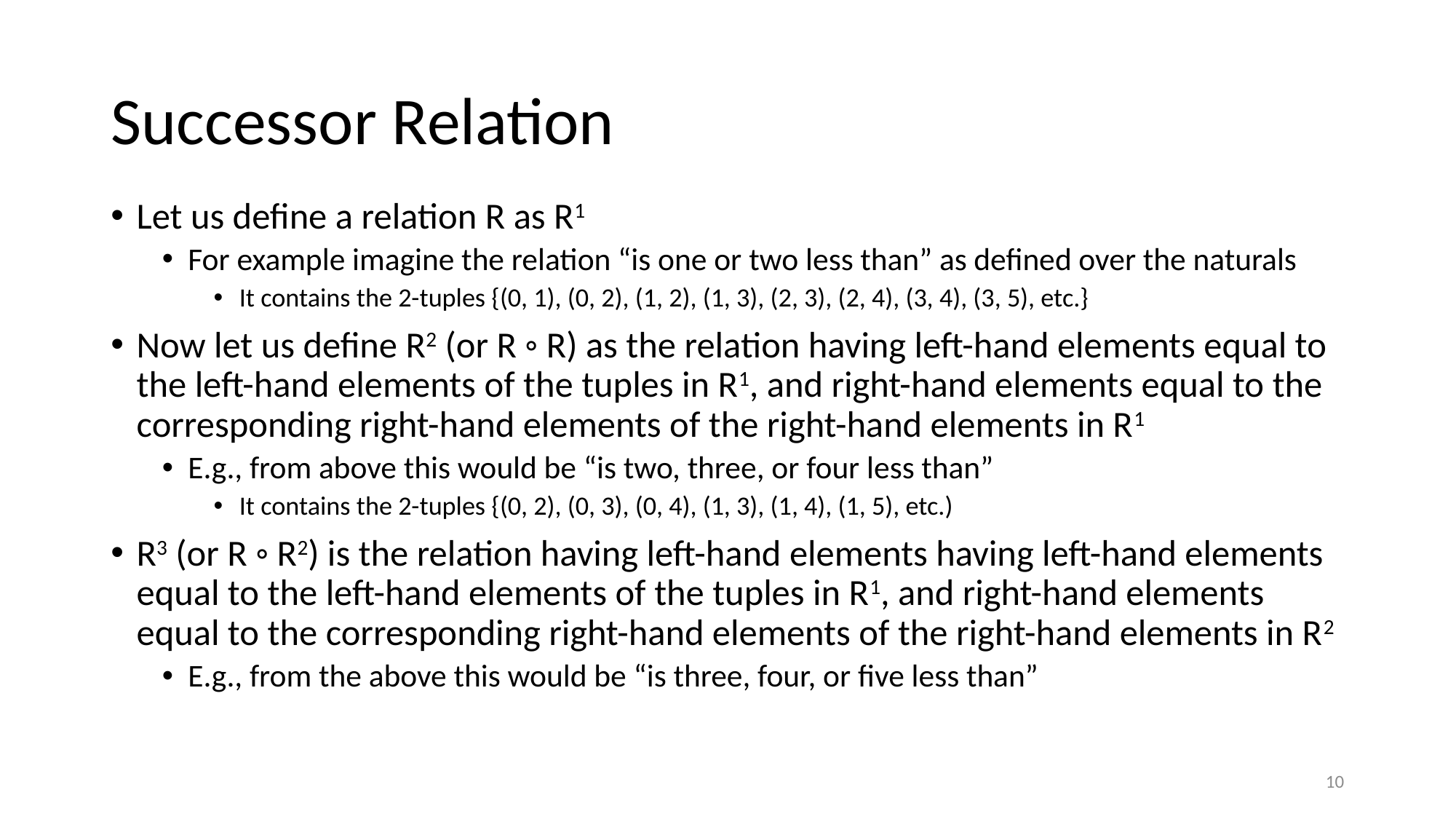

# Successor Relation
Let us define a relation R as R1
For example imagine the relation “is one or two less than” as defined over the naturals
It contains the 2-tuples {(0, 1), (0, 2), (1, 2), (1, 3), (2, 3), (2, 4), (3, 4), (3, 5), etc.}
Now let us define R2 (or R ◦ R) as the relation having left-hand elements equal to the left-hand elements of the tuples in R1, and right-hand elements equal to the corresponding right-hand elements of the right-hand elements in R1
E.g., from above this would be “is two, three, or four less than”
It contains the 2-tuples {(0, 2), (0, 3), (0, 4), (1, 3), (1, 4), (1, 5), etc.)
R3 (or R ◦ R2) is the relation having left-hand elements having left-hand elements equal to the left-hand elements of the tuples in R1, and right-hand elements equal to the corresponding right-hand elements of the right-hand elements in R2
E.g., from the above this would be “is three, four, or five less than”
10